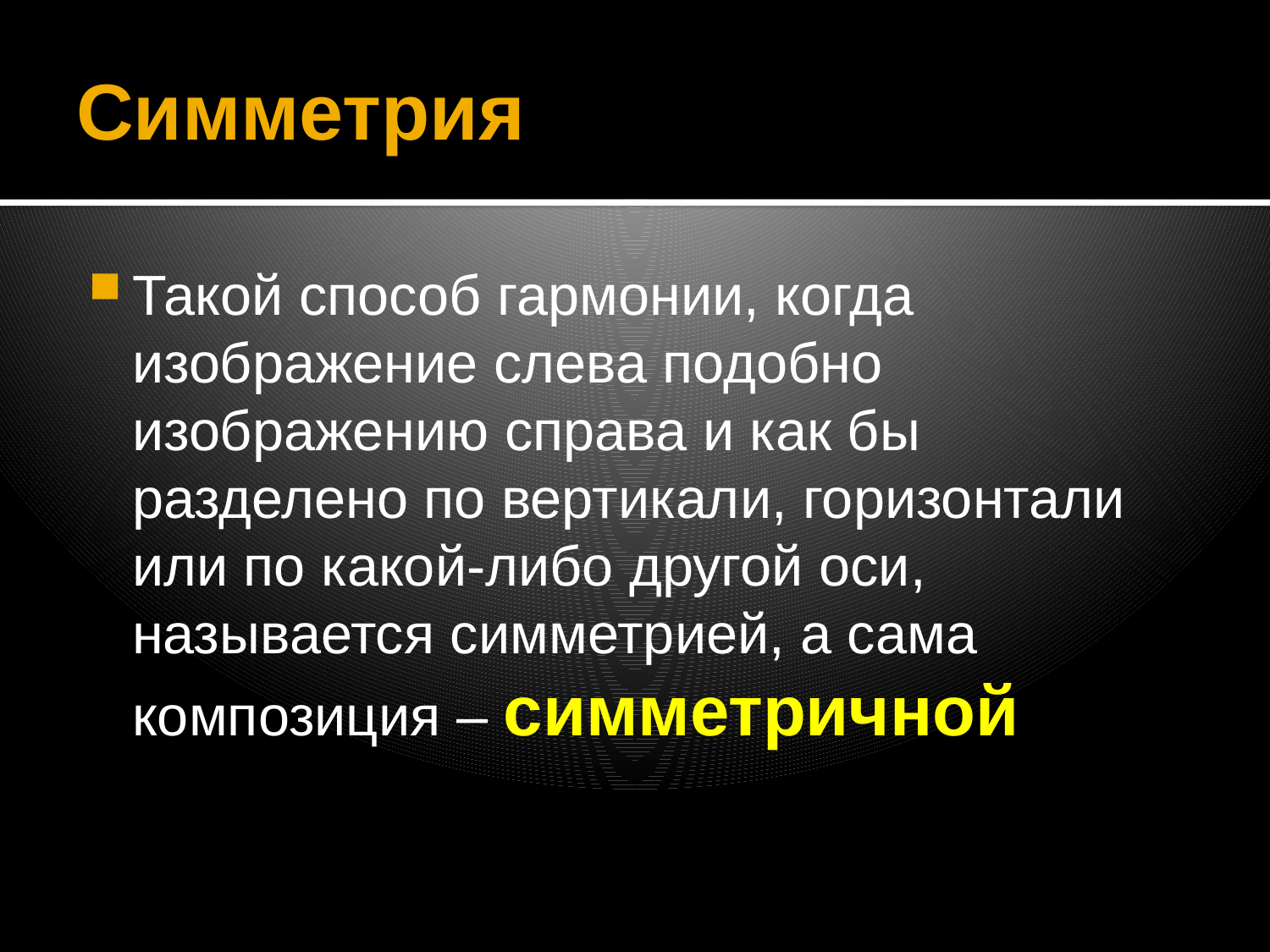

# Симметрия
Такой способ гармонии, когда изображение слева подобно изображению справа и как бы разделено по вертикали, горизонтали или по какой-либо другой оси, называется симметрией, а сама композиция – симметричной